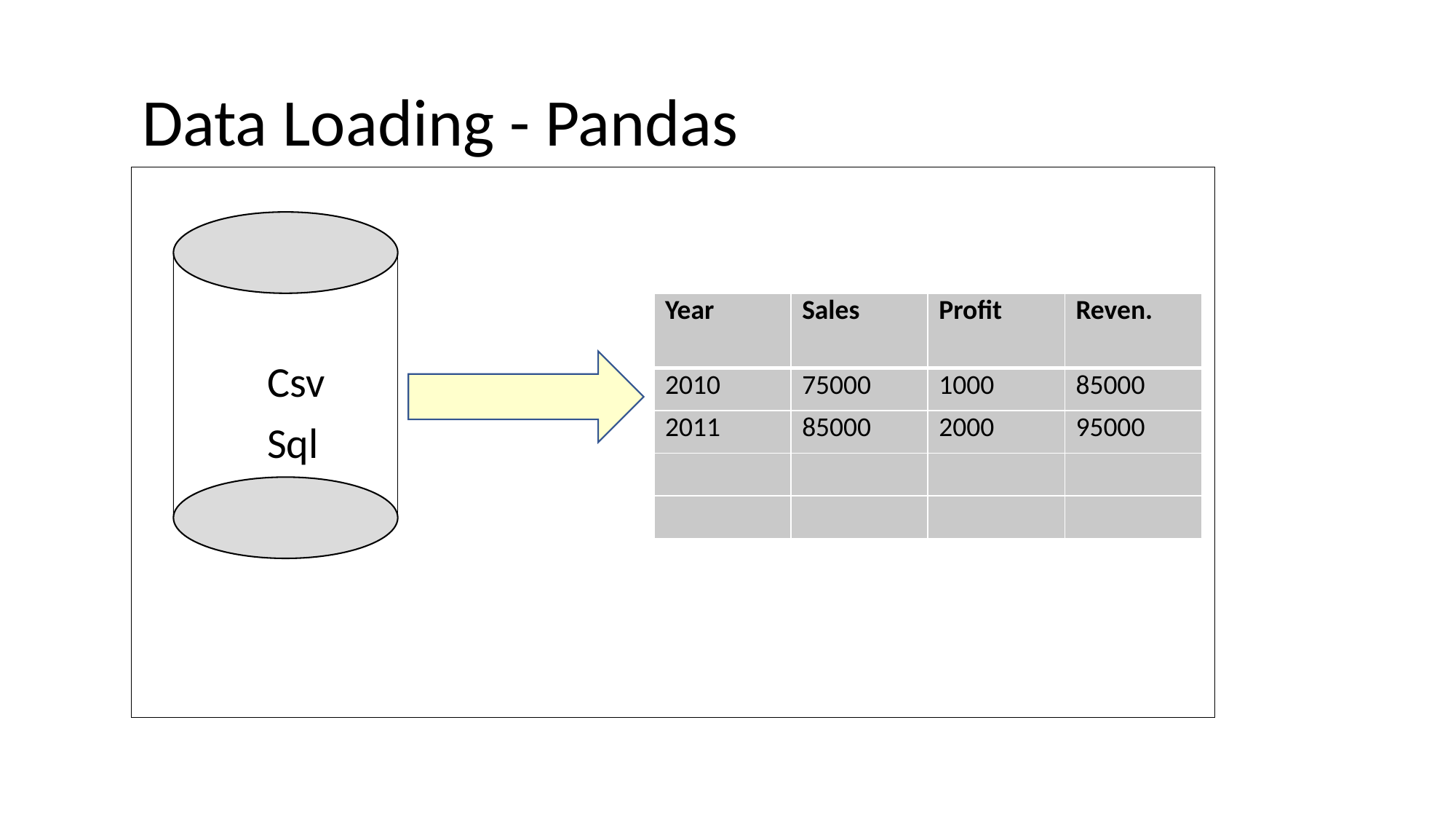

# Data Loading - Pandas

             Csv
             Sql
             Web

| Year | Sales | Profit | Reven. |
| --- | --- | --- | --- |
| 2010 | 75000 | 1000 | 85000 |
| 2011 | 85000 | 2000 | 95000 |
|  |  |  |  |
|  |  |  |  |